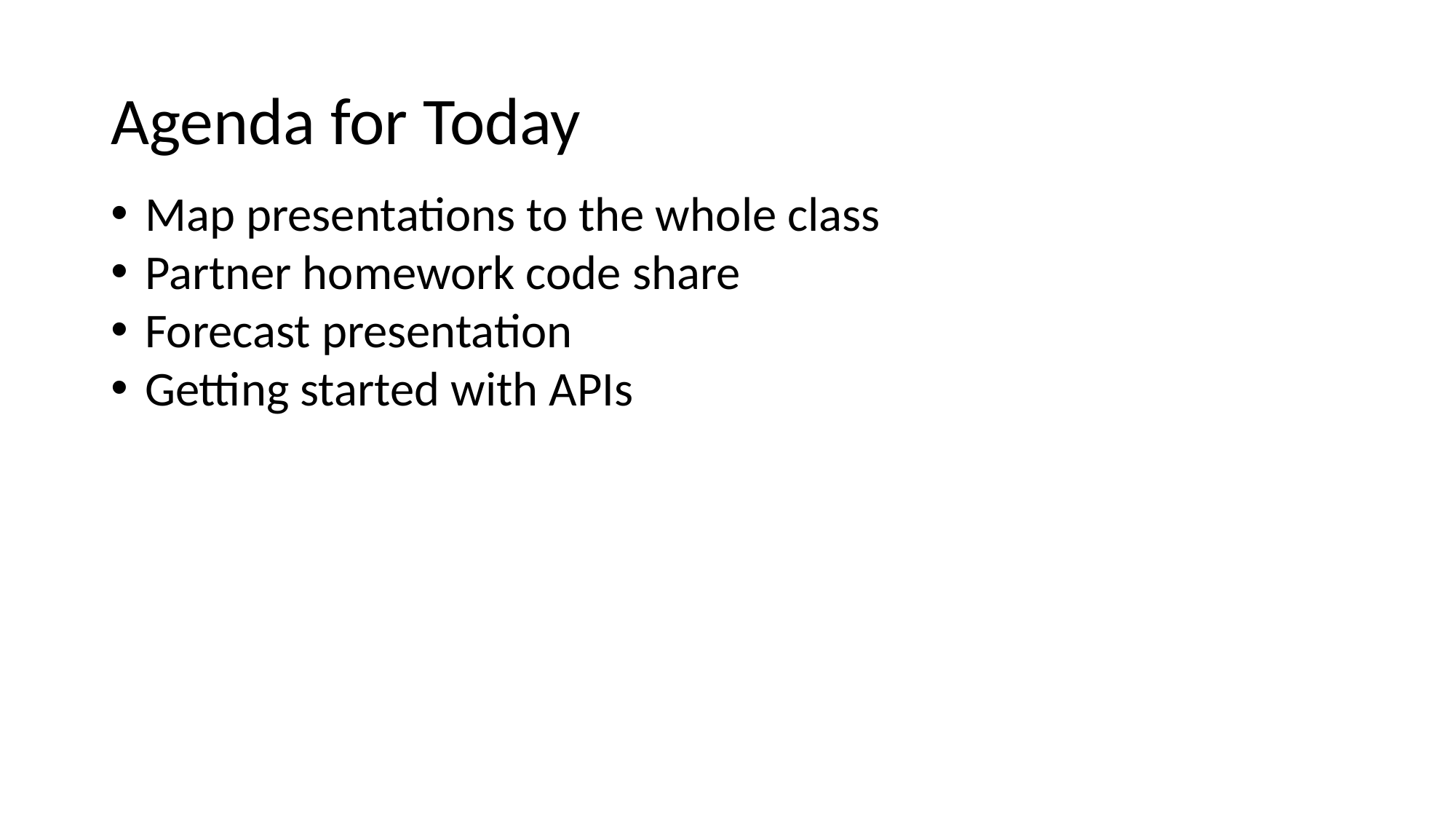

# Agenda for Today
Map presentations to the whole class
Partner homework code share
Forecast presentation
Getting started with APIs